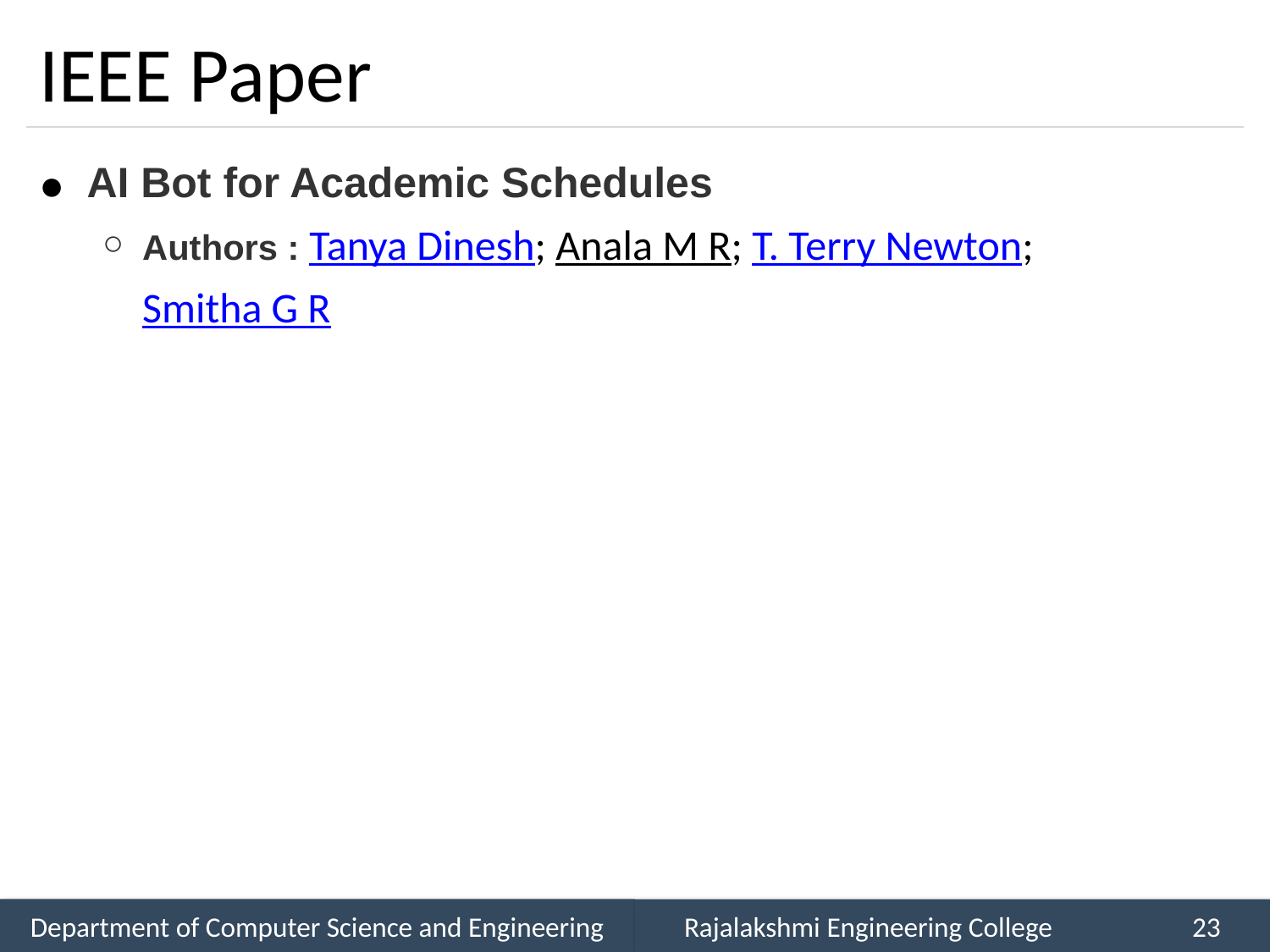

# IEEE Paper
AI Bot for Academic Schedules
Authors : Tanya Dinesh; Anala M R; T. Terry Newton; Smitha G R